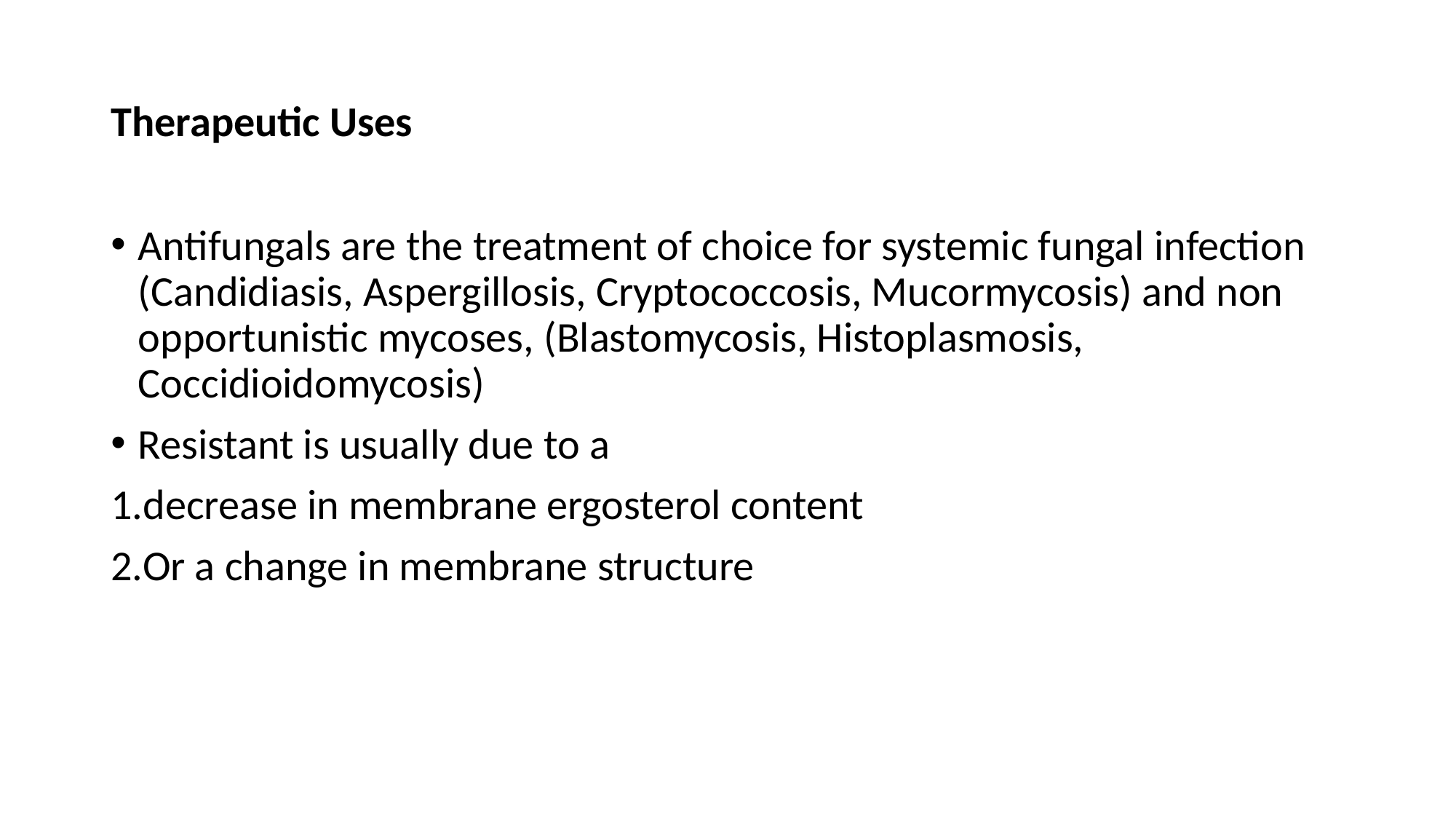

# Therapeutic Uses
Antifungals are the treatment of choice for systemic fungal infection (Candidiasis, Aspergillosis, Cryptococcosis, Mucormycosis) and non opportunistic mycoses, (Blastomycosis, Histoplasmosis, Coccidioidomycosis)
Resistant is usually due to a
1.decrease in membrane ergosterol content
2.Or a change in membrane structure